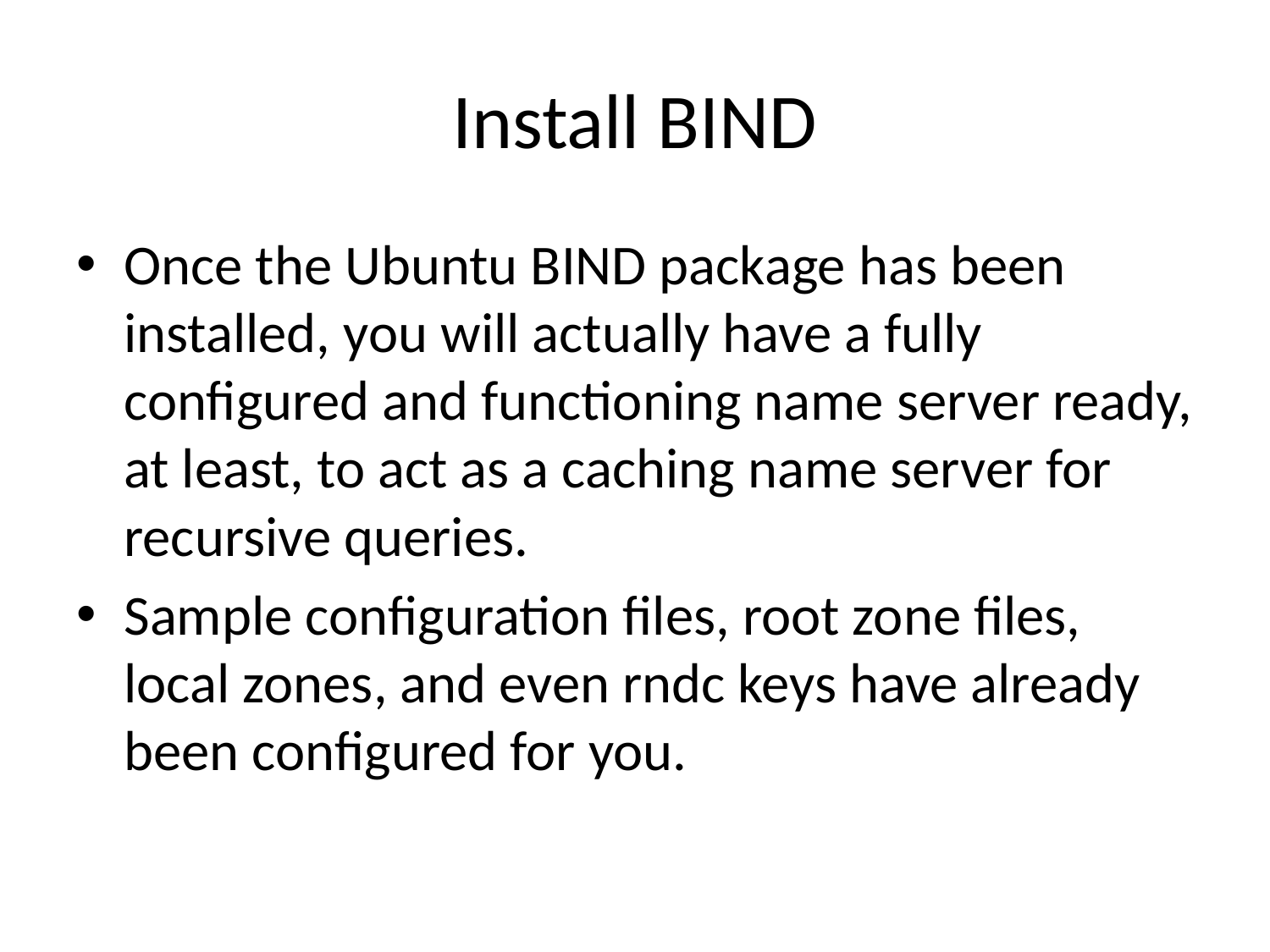

# Install BIND
Once the Ubuntu BIND package has been installed, you will actually have a fully configured and functioning name server ready, at least, to act as a caching name server for recursive queries.
Sample configuration files, root zone files, local zones, and even rndc keys have already been configured for you.